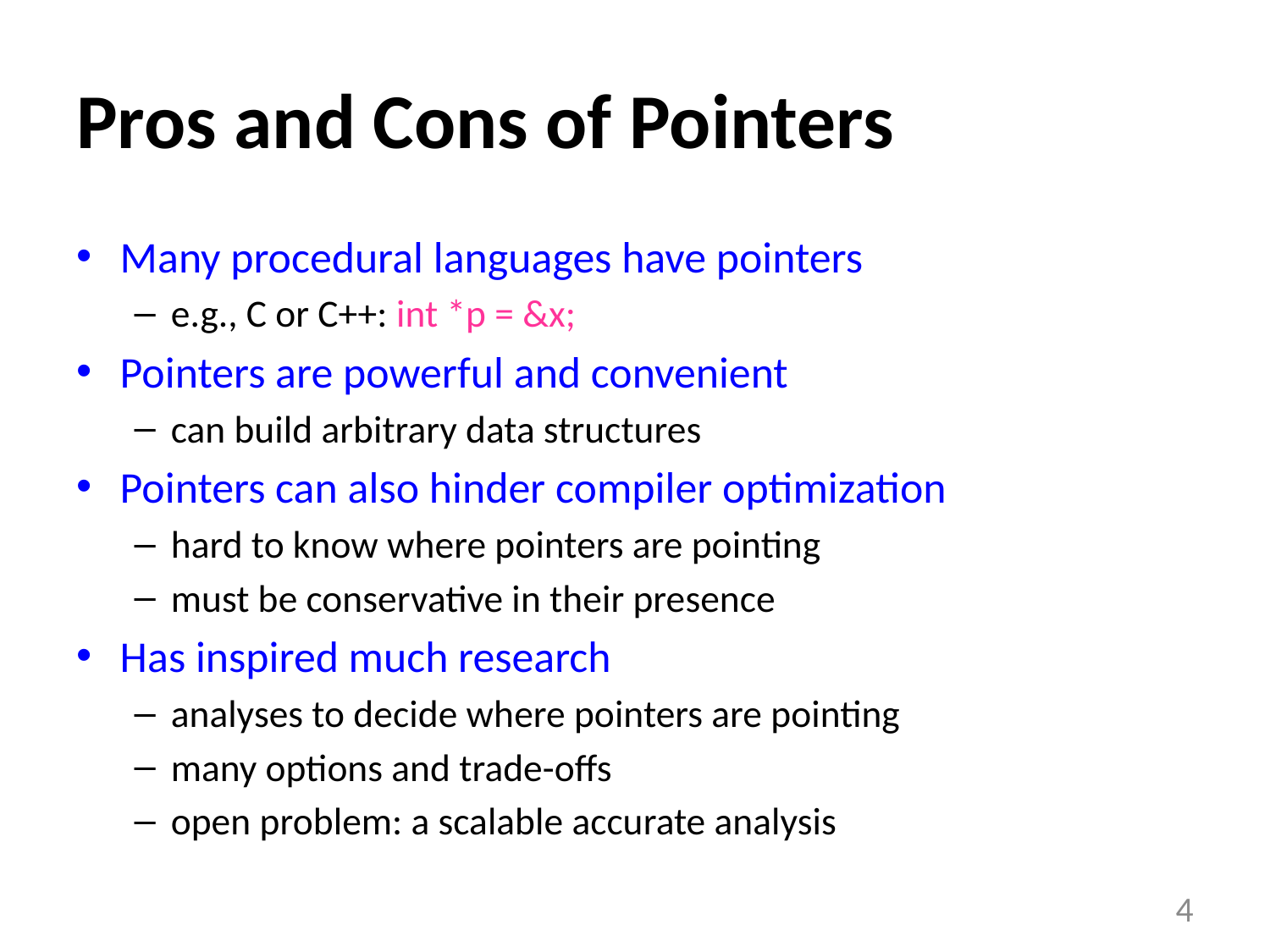

# Pros and Cons of Pointers
Many procedural languages have pointers
e.g., C or C++: int *p = &x;
Pointers are powerful and convenient
can build arbitrary data structures
Pointers can also hinder compiler optimization
hard to know where pointers are pointing
must be conservative in their presence
Has inspired much research
analyses to decide where pointers are pointing
many options and trade-offs
open problem: a scalable accurate analysis

4